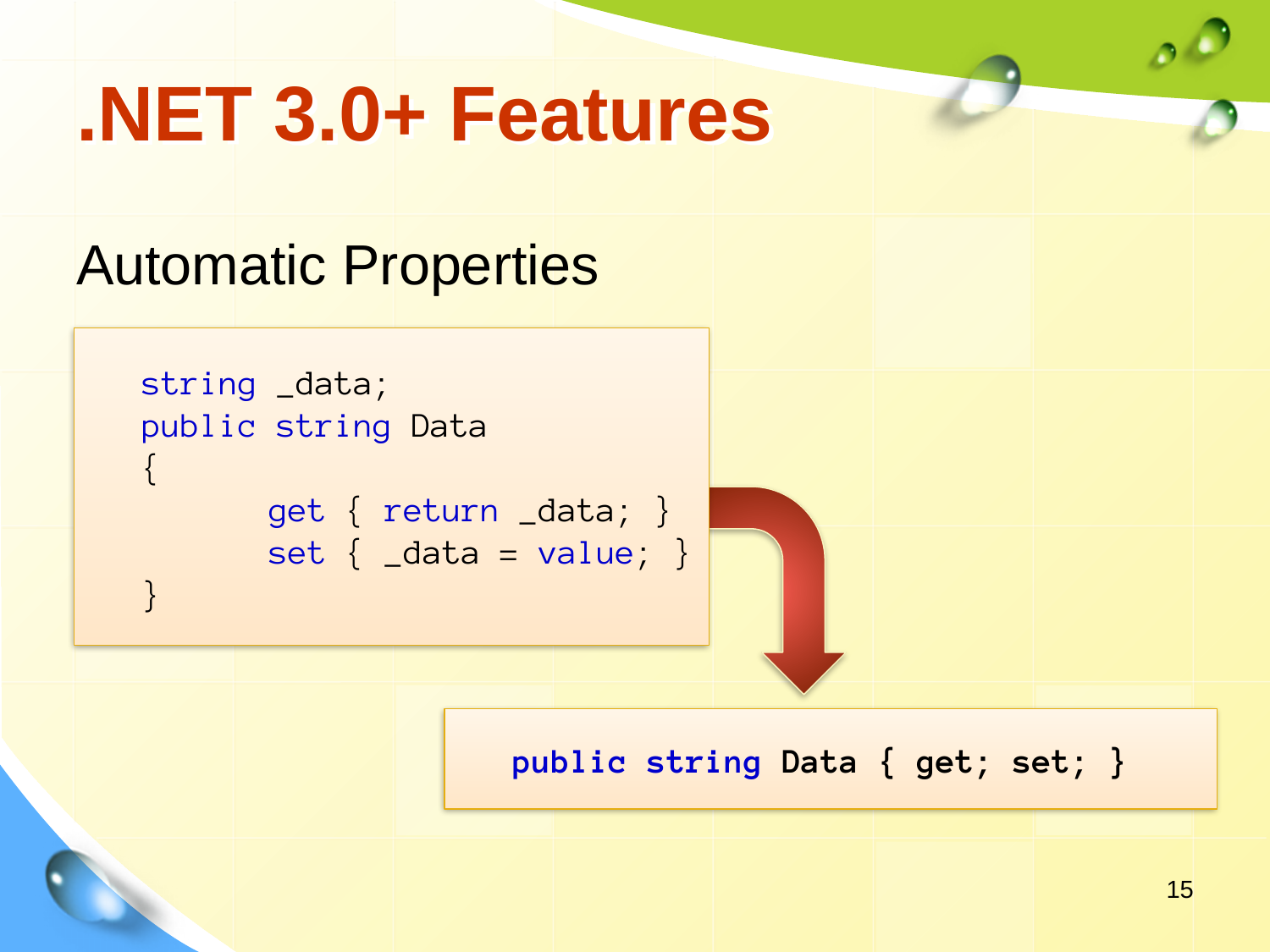

# .NET 3.0+ Features
Automatic Properties

string _data;
public string Data
{
	get { return _data; }
	set { _data = value; }
}

public string Data { get; set; }
15